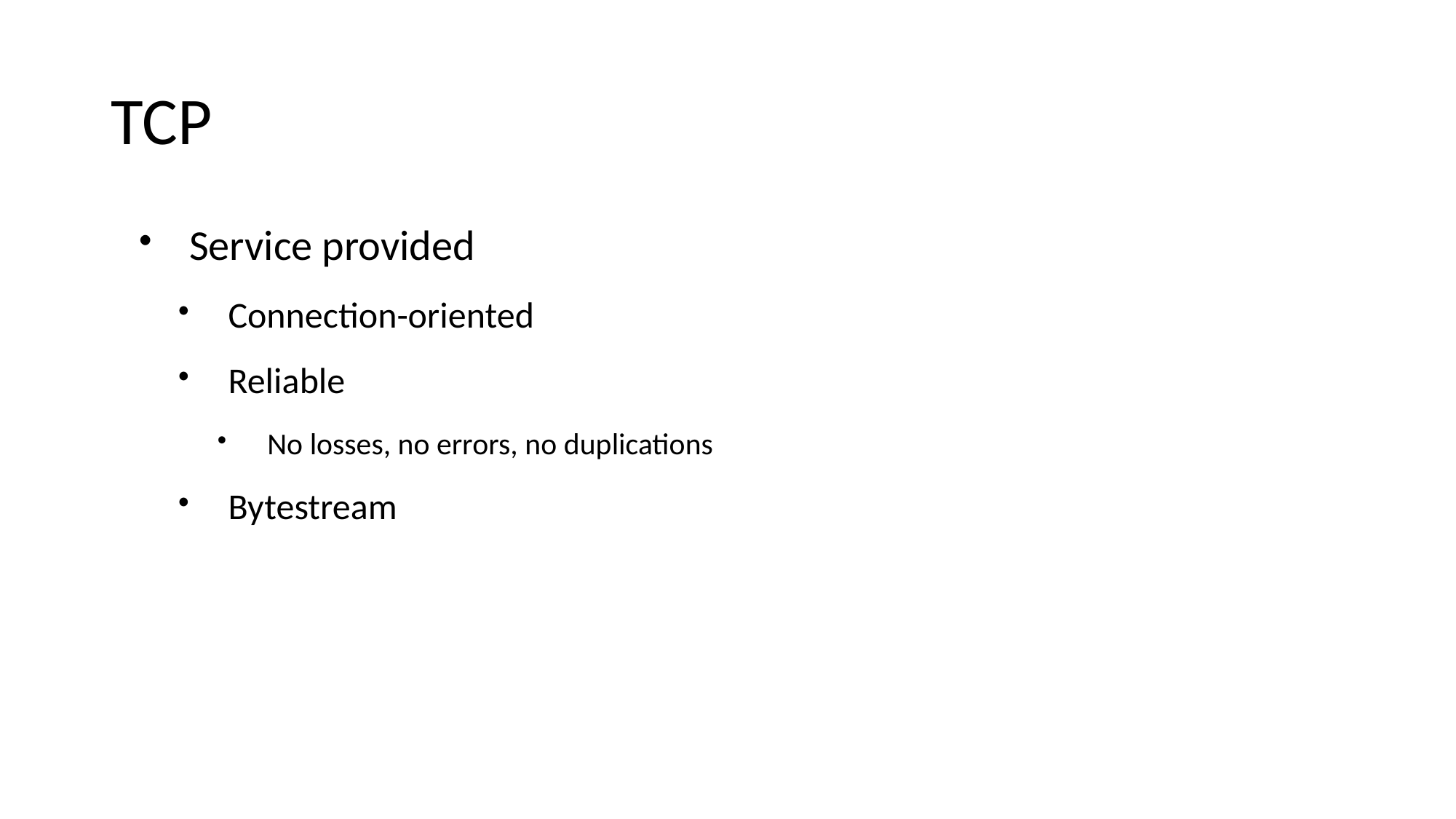

# TCP
Service provided
Connection-oriented
Reliable
No losses, no errors, no duplications
Bytestream